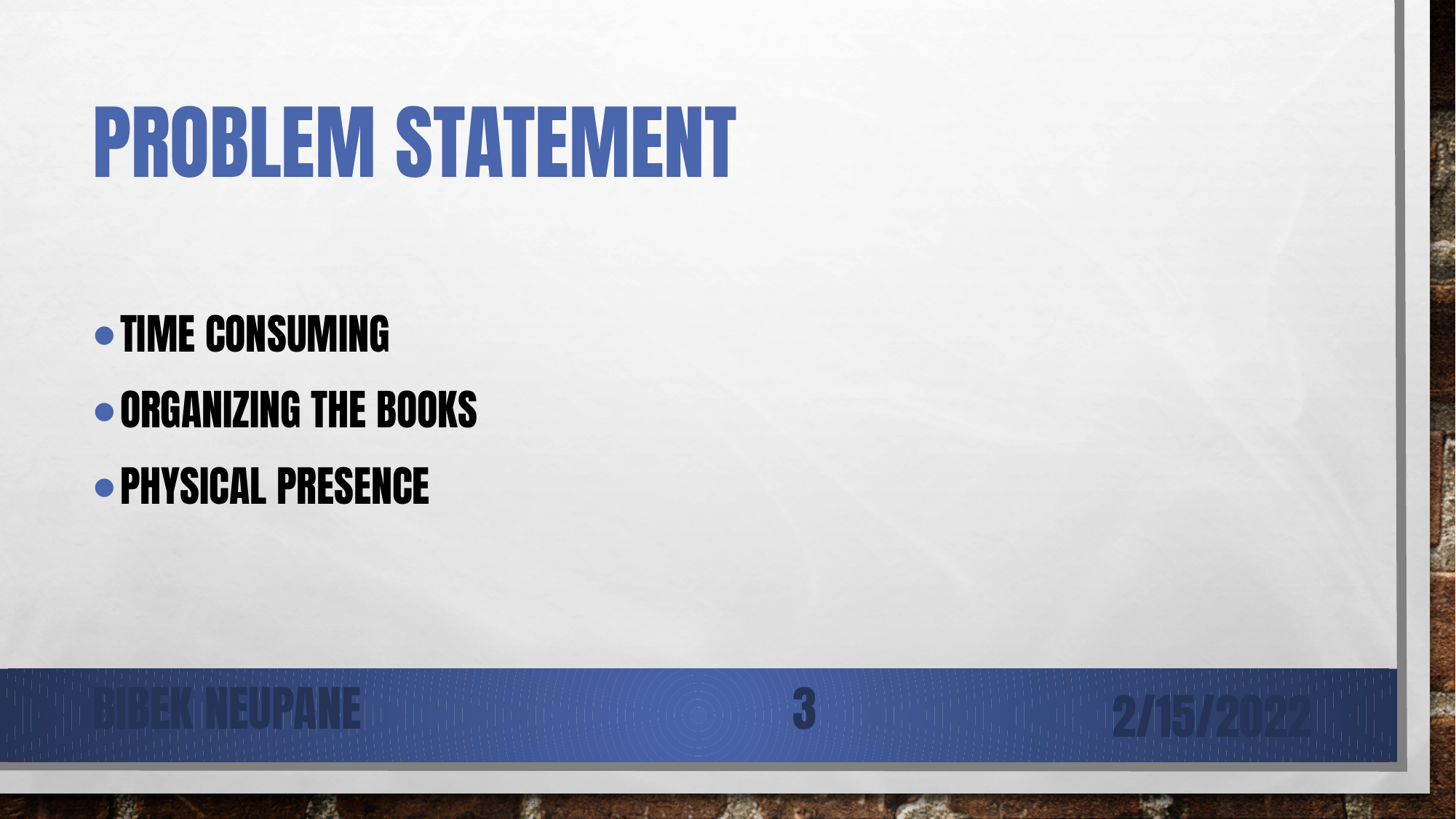

# Problem Statement
Time Consuming
Organizing the books
Physical presence

Bibek Neupane
3
2/15/2022